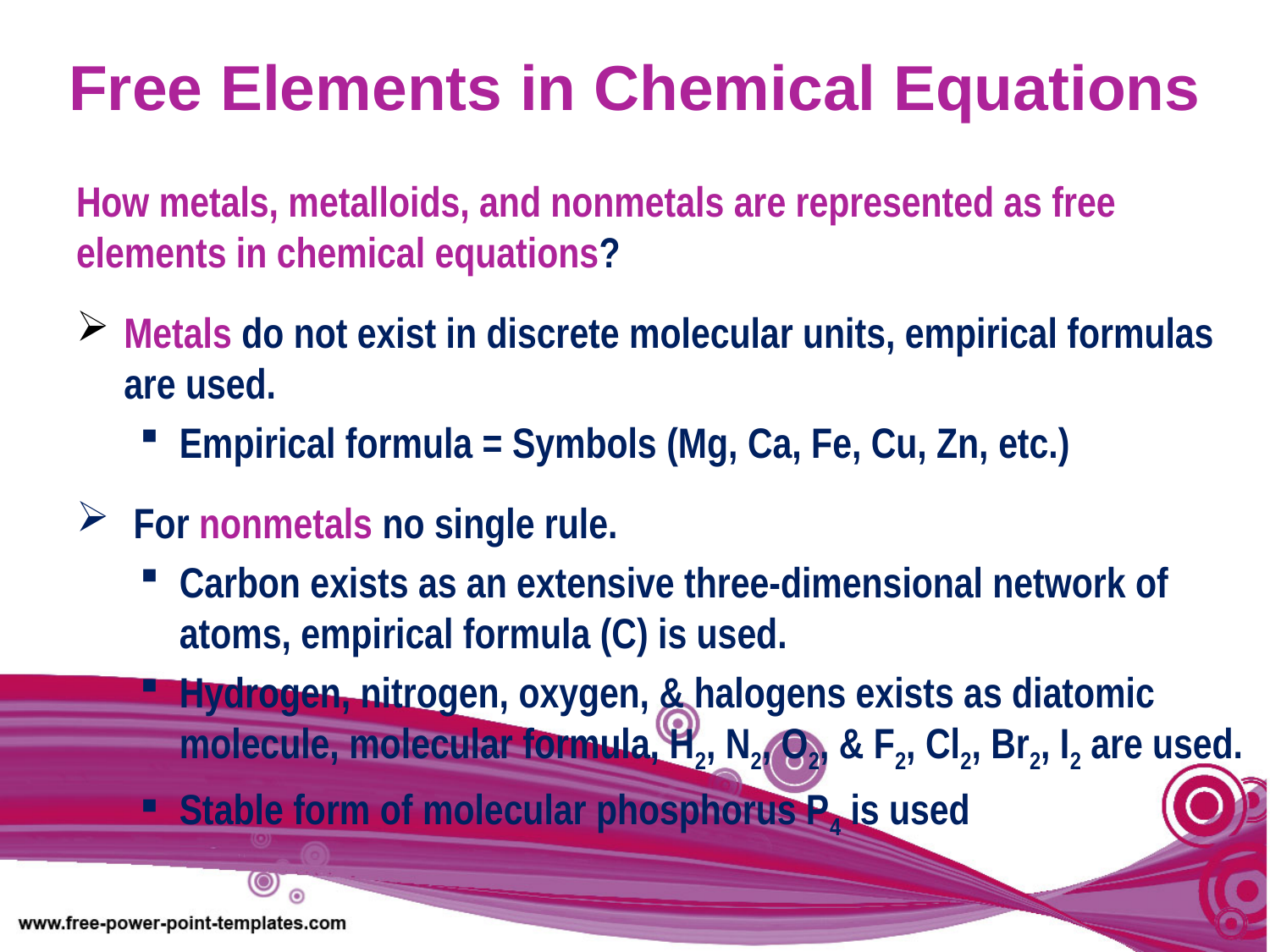

Free Elements in Chemical Equations
How metals, metalloids, and nonmetals are represented as free elements in chemical equations?
Metals do not exist in discrete molecular units, empirical formulas are used.
Empirical formula = Symbols (Mg, Ca, Fe, Cu, Zn, etc.)
 For nonmetals no single rule.
Carbon exists as an extensive three-dimensional network of atoms, empirical formula (C) is used.
Hydrogen, nitrogen, oxygen, & halogens exists as diatomic molecule, molecular formula, H2, N2, O2, & F2, Cl2, Br2, I2 are used.
Stable form of molecular phosphorus P4 is used